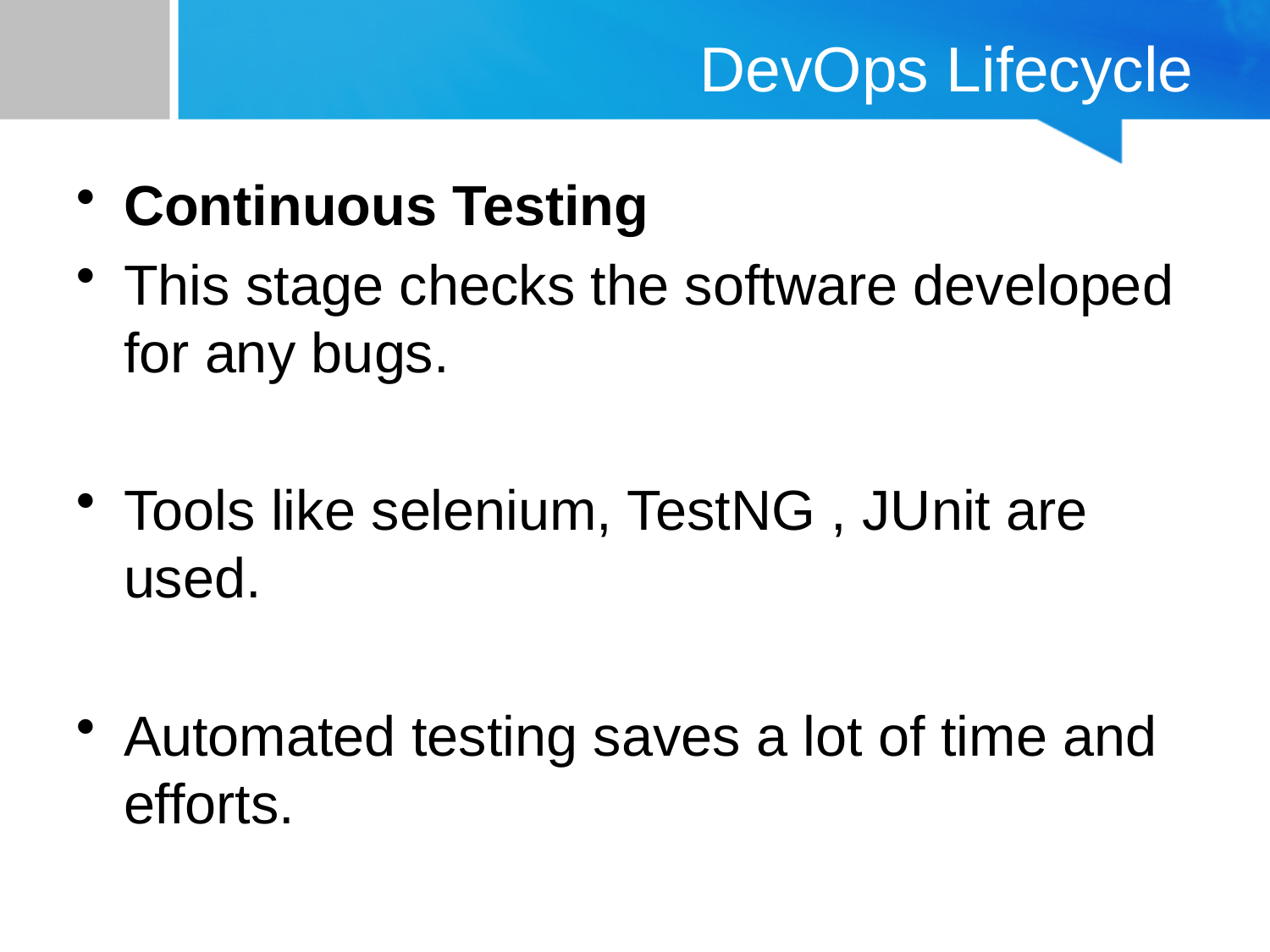

# DevOps Lifecycle
Continuous Testing
This stage checks the software developed for any bugs.

Tools like selenium, TestNG , JUnit are used.

Automated testing saves a lot of time and efforts.